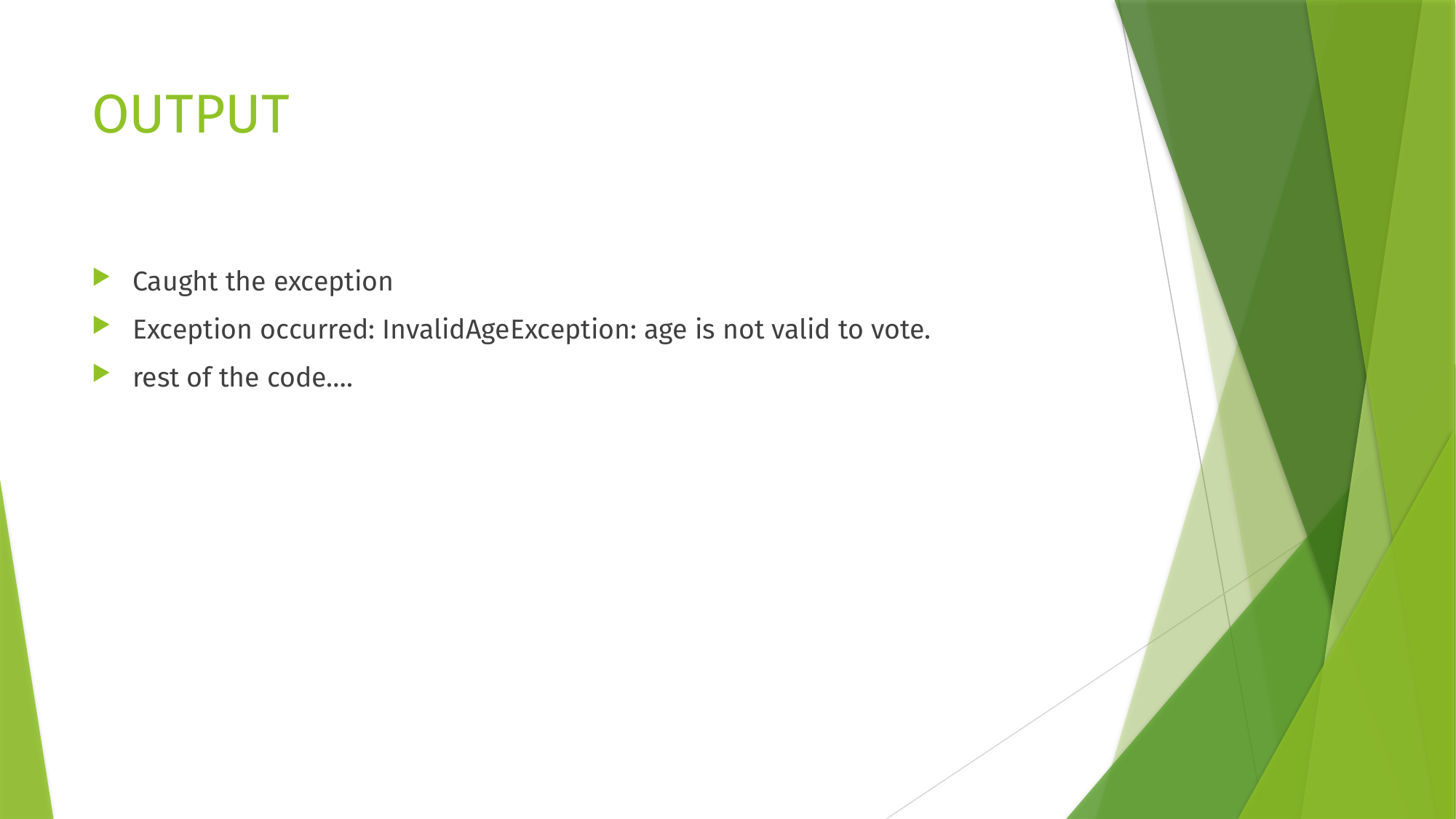

# OUTPUT
Caught the exception
Exception occurred: InvalidAgeException: age is not valid to vote.
rest of the code….